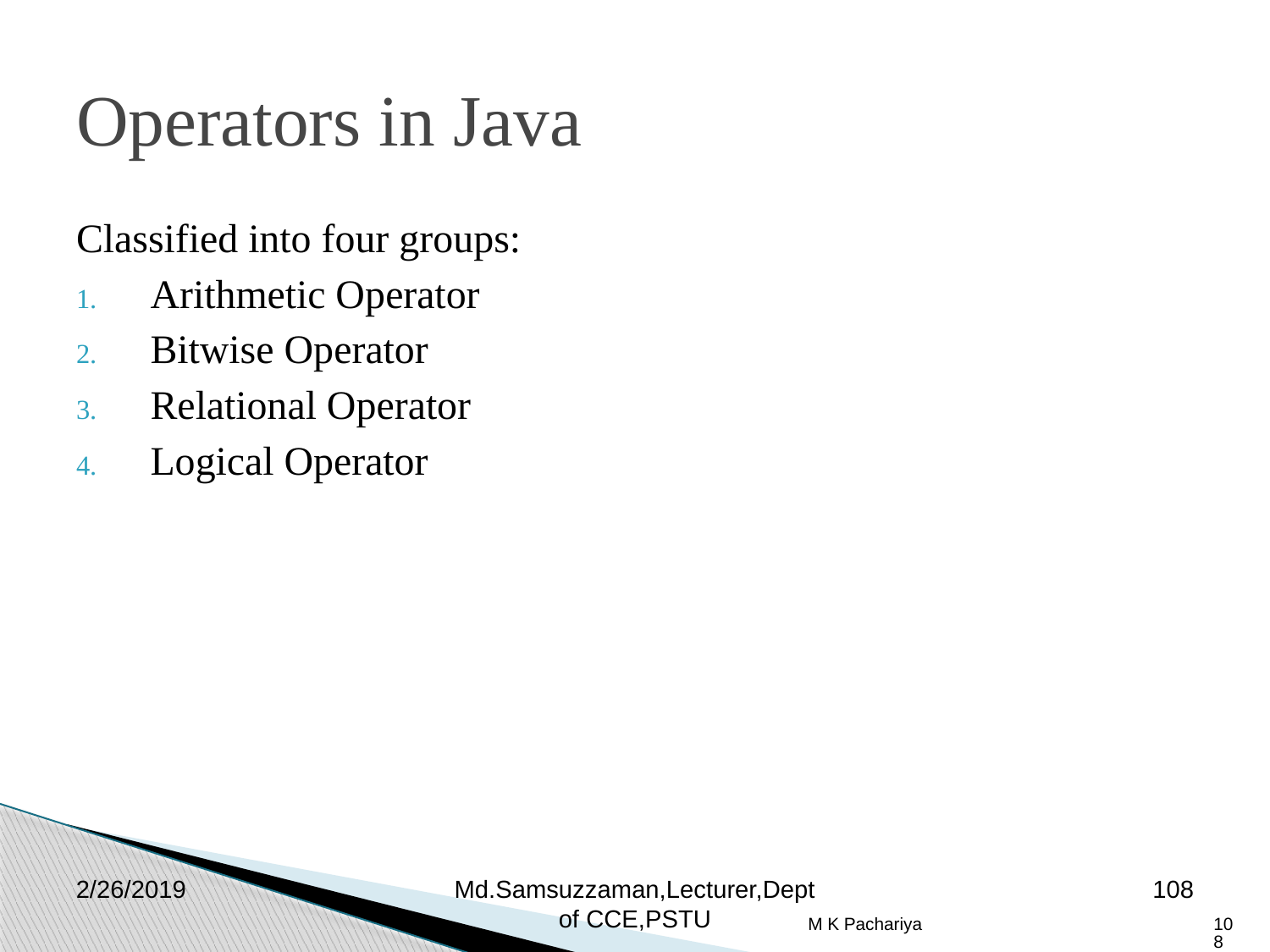

Operators in Java
Classified into four groups:
Arithmetic Operator
Bitwise Operator
Relational Operator
Logical Operator

2/26/2019
Md.Samsuzzaman,Lecturer,Dept of CCE,PSTU
108
M K Pachariya
108